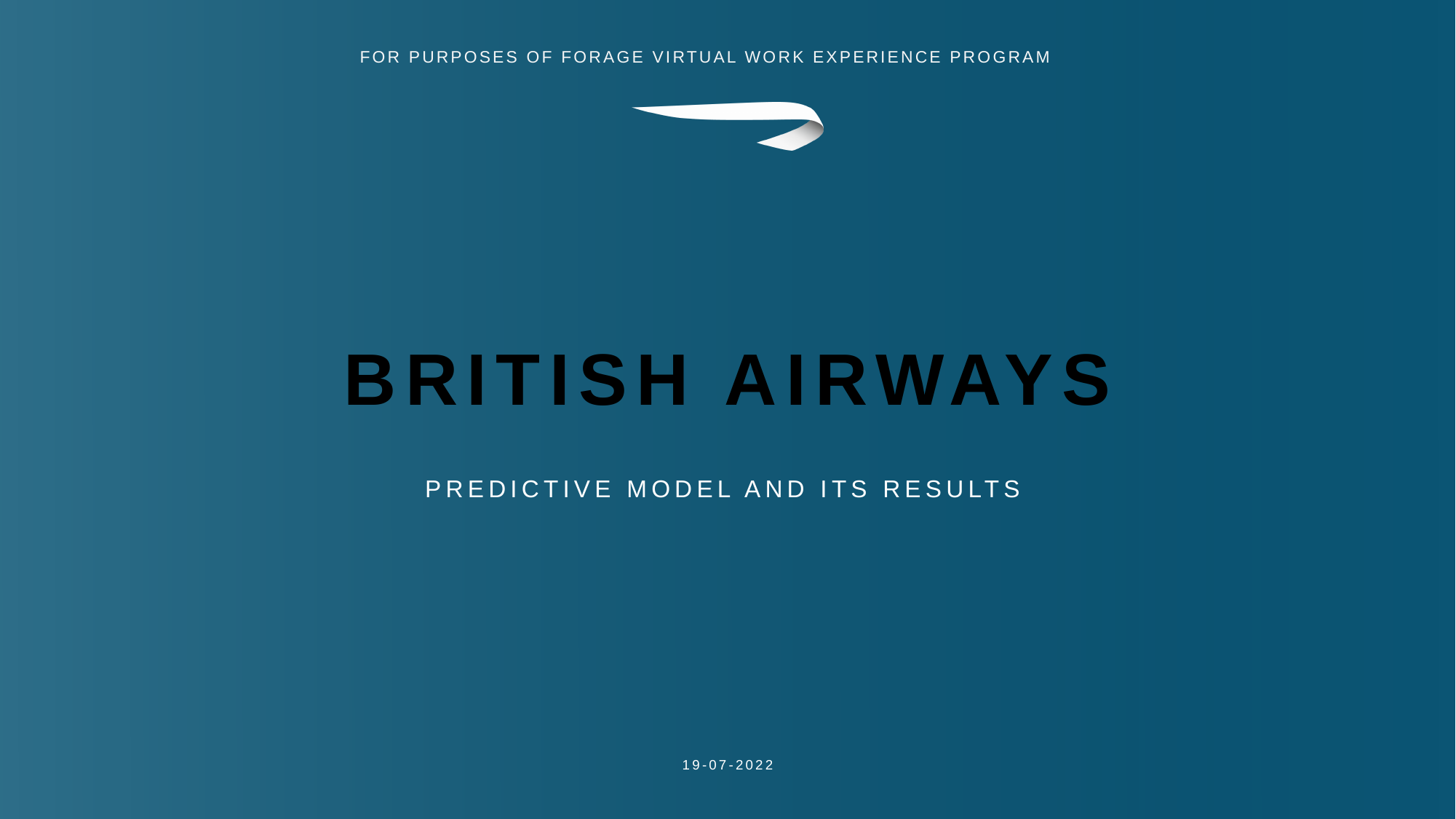

# British Airways
Predictive model and its results
19-07-2022